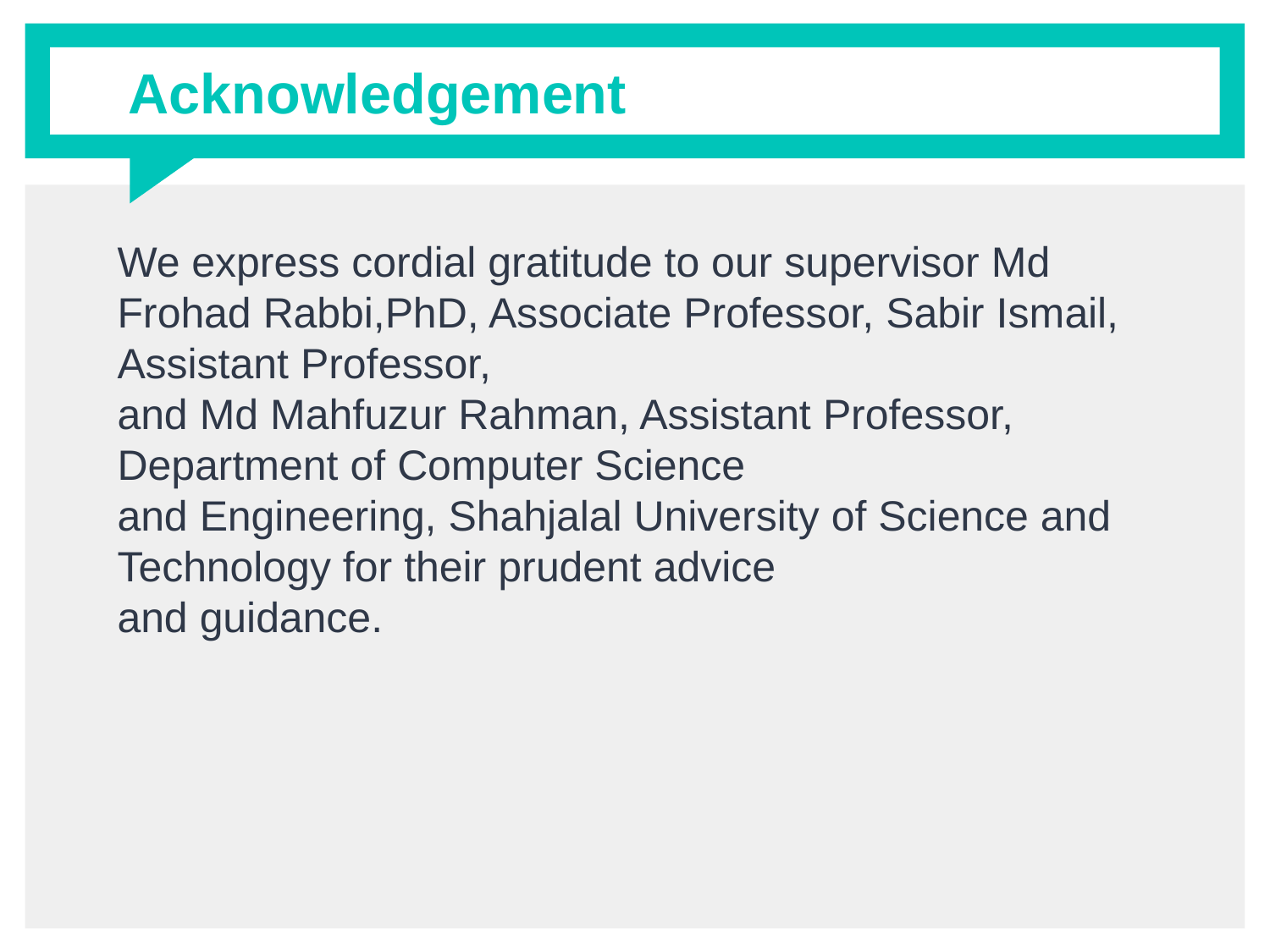

# Acknowledgement
We express cordial gratitude to our supervisor Md Frohad Rabbi,PhD, Associate Professor, Sabir Ismail, Assistant Professor,
and Md Mahfuzur Rahman, Assistant Professor, Department of Computer Science
and Engineering, Shahjalal University of Science and Technology for their prudent advice
and guidance.